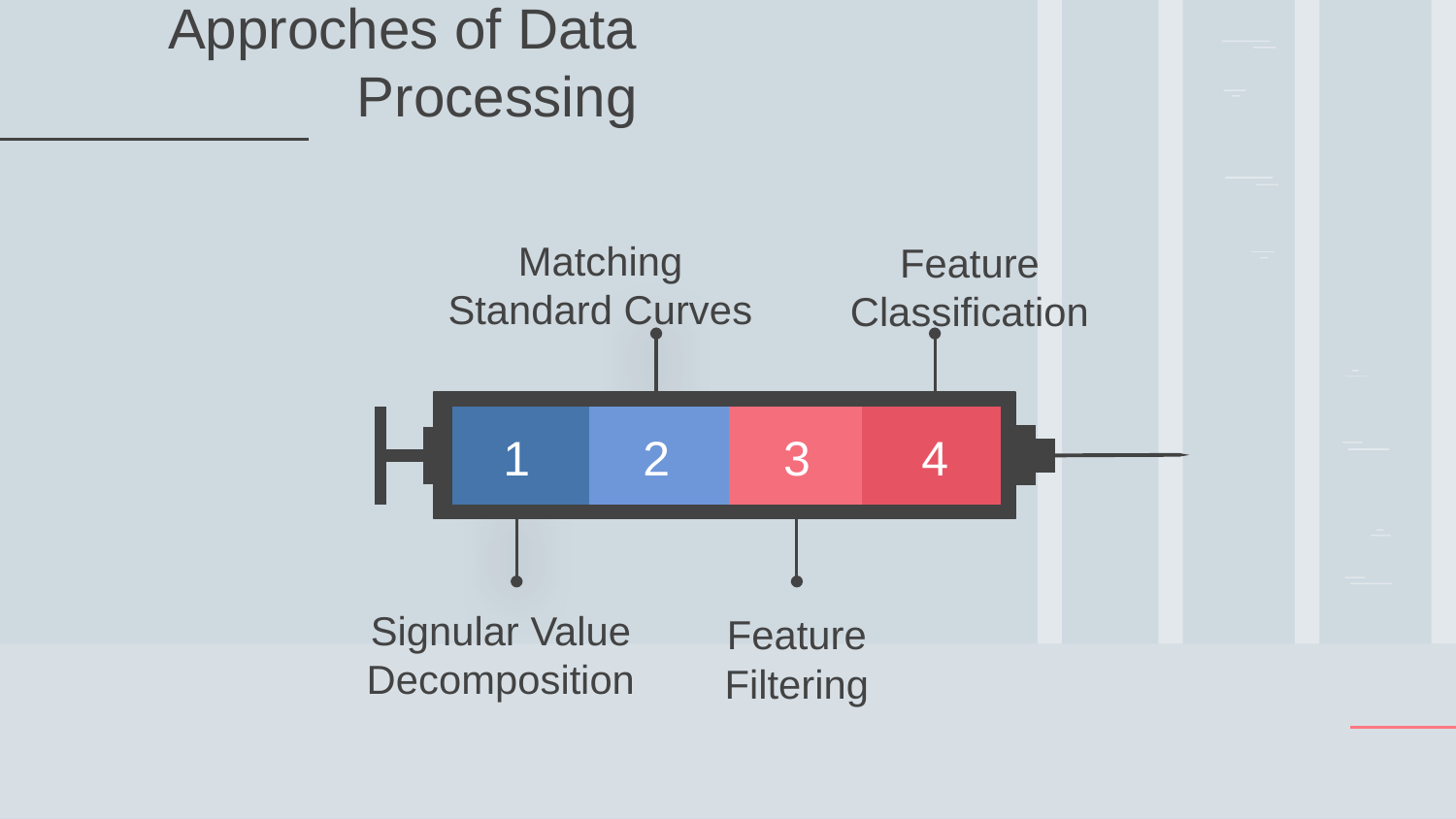

DAY 1
DAY 2
DAY 3
DAY 4
DAY 5
# Approches of Data Processing
Matching
Standard Curves
Feature Classification

1
2
3
4
Signular Value Decomposition
Feature Filtering
11